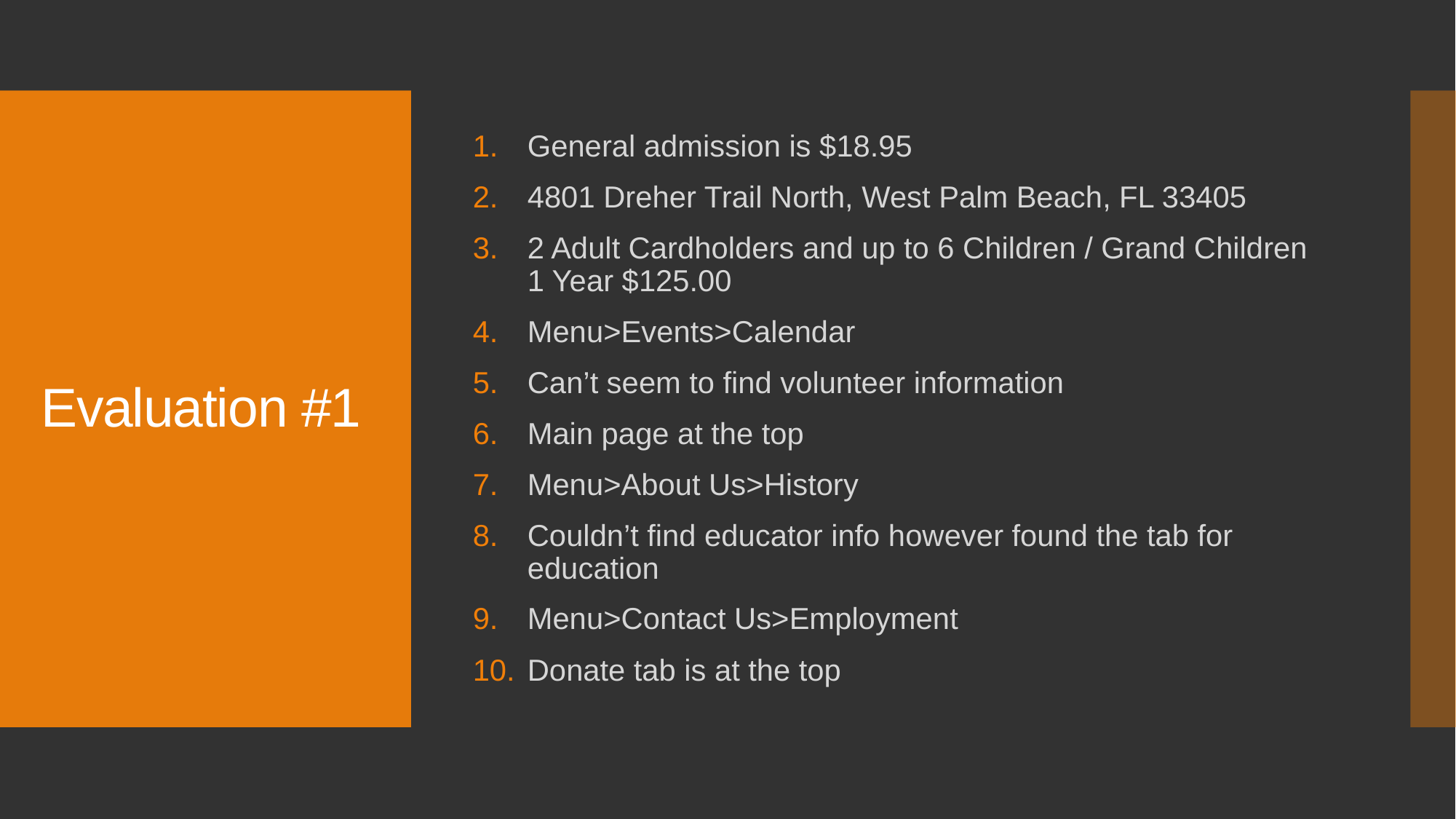

General admission is $18.95
4801 Dreher Trail North, West Palm Beach, FL 33405
2 Adult Cardholders and up to 6 Children / Grand Children 1 Year $125.00
Menu>Events>Calendar
Can’t seem to find volunteer information
Main page at the top
Menu>About Us>History
Couldn’t find educator info however found the tab for education
Menu>Contact Us>Employment
Donate tab is at the top
# Evaluation #1